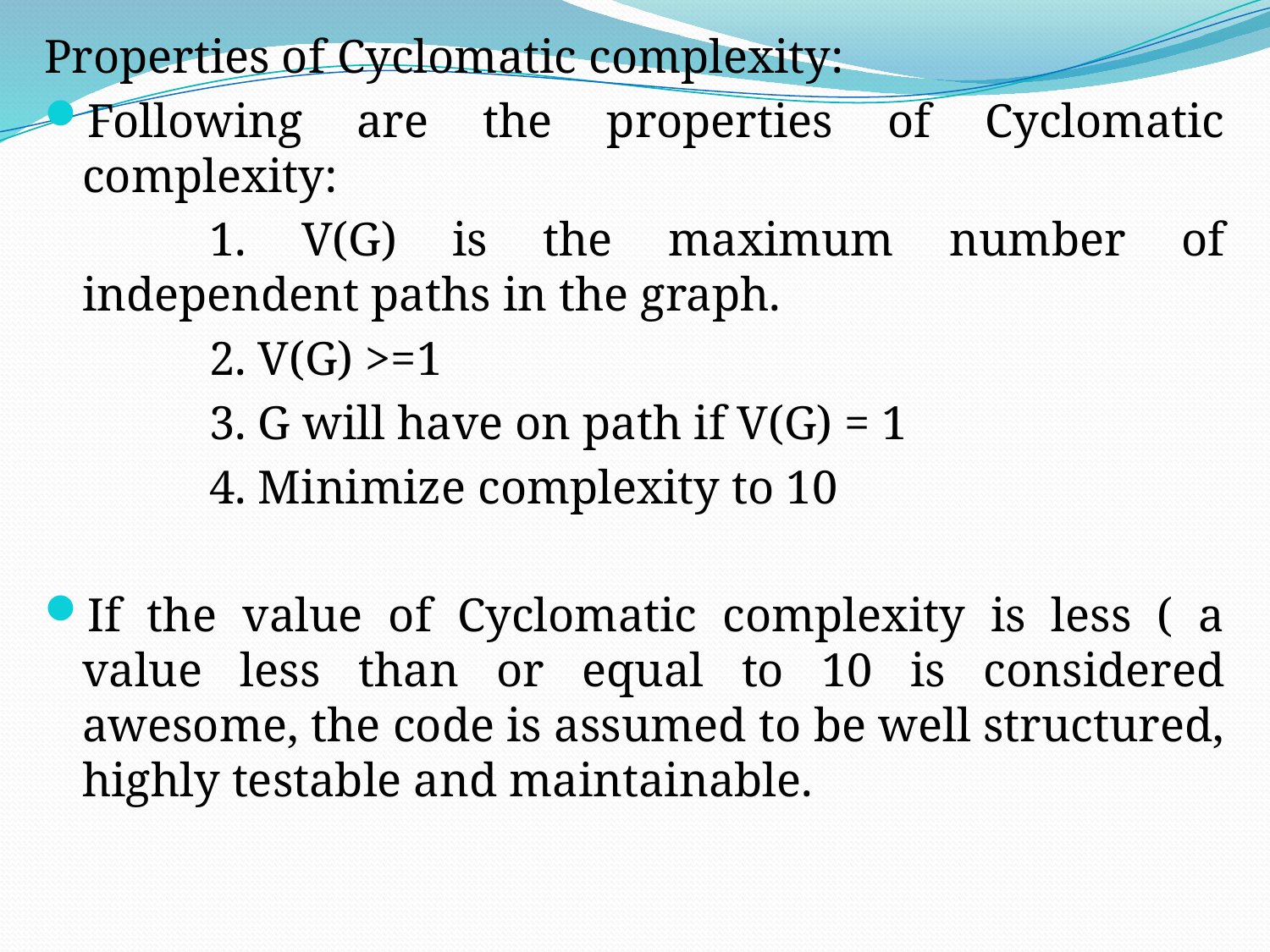

Properties of Cyclomatic complexity:
Following are the properties of Cyclomatic complexity:
		1. V(G) is the maximum number of independent paths in the graph.
		2. V(G) >=1
		3. G will have on path if V(G) = 1
		4. Minimize complexity to 10

If the value of Cyclomatic complexity is less ( a value less than or equal to 10 is considered awesome, the code is assumed to be well structured, highly testable and maintainable.